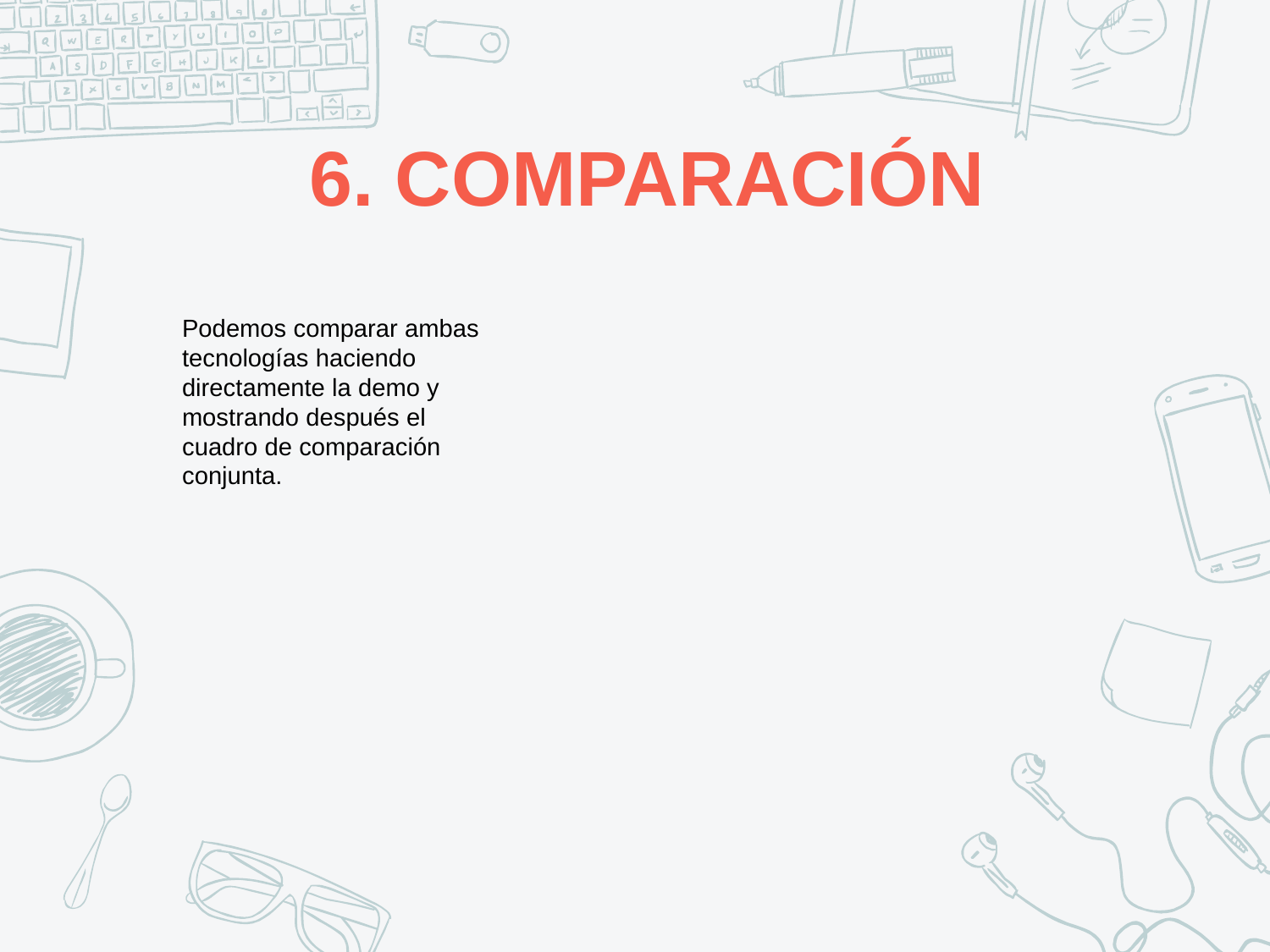

# 6. COMPARACIÓN
Podemos comparar ambas tecnologías haciendo directamente la demo y mostrando después el cuadro de comparación conjunta.